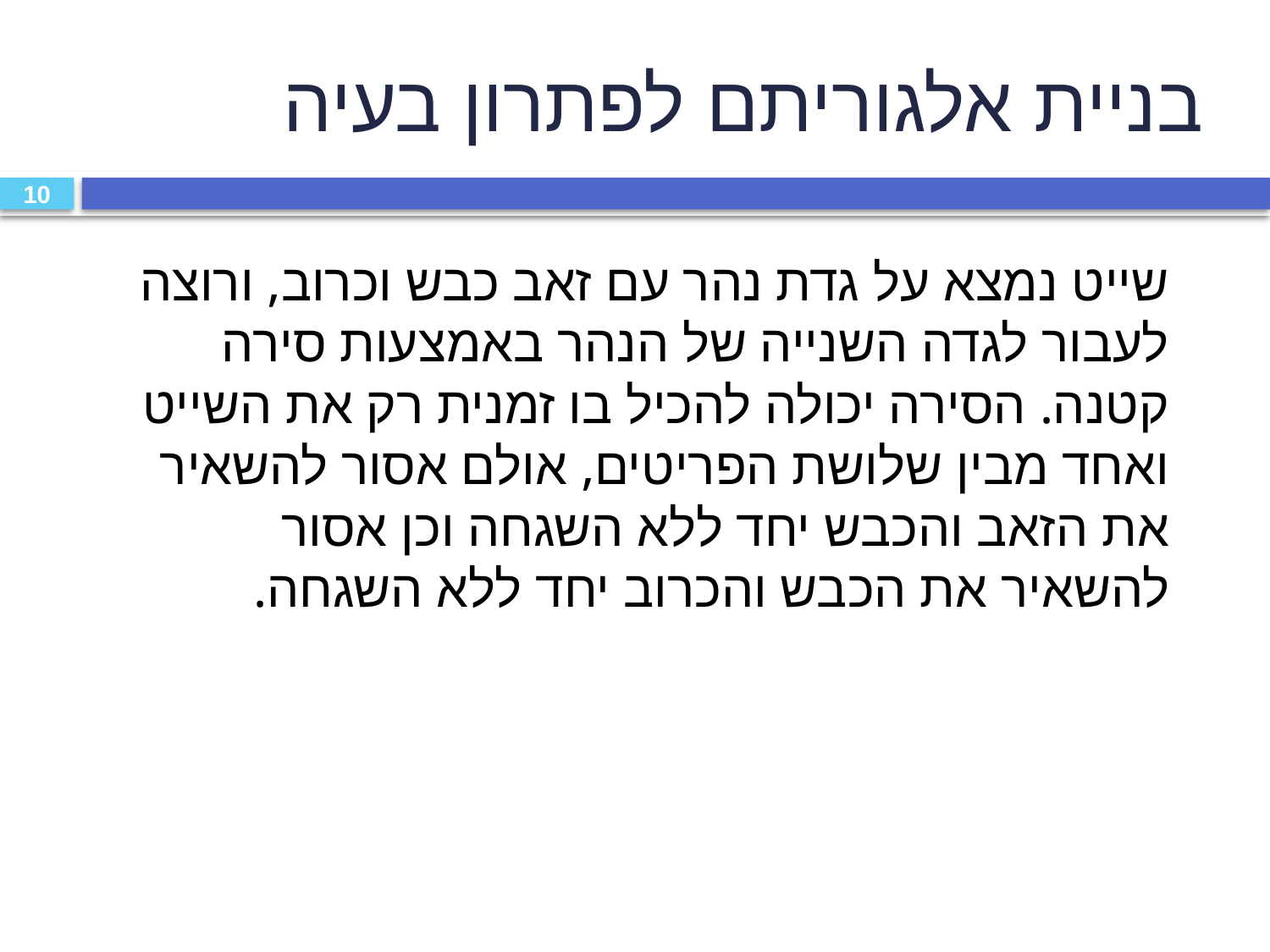

# בניית אלגוריתם לפתרון בעיה
10
שייט נמצא על גדת נהר עם זאב כבש וכרוב, ורוצה לעבור לגדה השנייה של הנהר באמצעות סירה קטנה. הסירה יכולה להכיל בו זמנית רק את השייט ואחד מבין שלושת הפריטים, אולם אסור להשאיר את הזאב והכבש יחד ללא השגחה וכן אסור להשאיר את הכבש והכרוב יחד ללא השגחה.